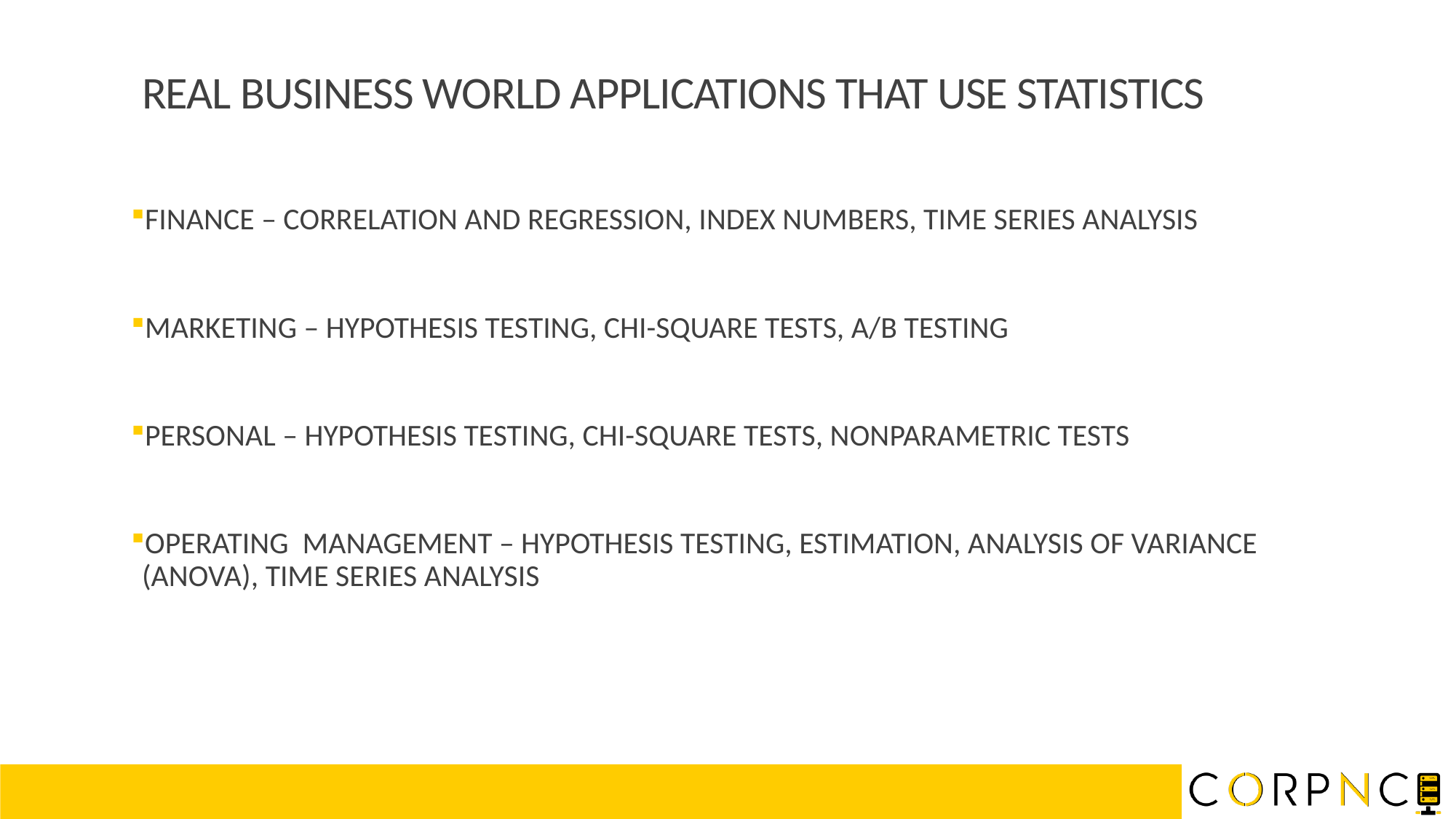

# REAL BUSINESS WORLD APPLICATIONS THAT USE STATISTICS
FINANCE – CORRELATION AND REGRESSION, INDEX NUMBERS, TIME SERIES ANALYSIS

MARKETING – HYPOTHESIS TESTING, CHI-SQUARE TESTS, A/B TESTING

PERSONAL – HYPOTHESIS TESTING, CHI-SQUARE TESTS, NONPARAMETRIC TESTS

OPERATING  MANAGEMENT – HYPOTHESIS TESTING, ESTIMATION, ANALYSIS OF VARIANCE (ANOVA), TIME SERIES ANALYSIS